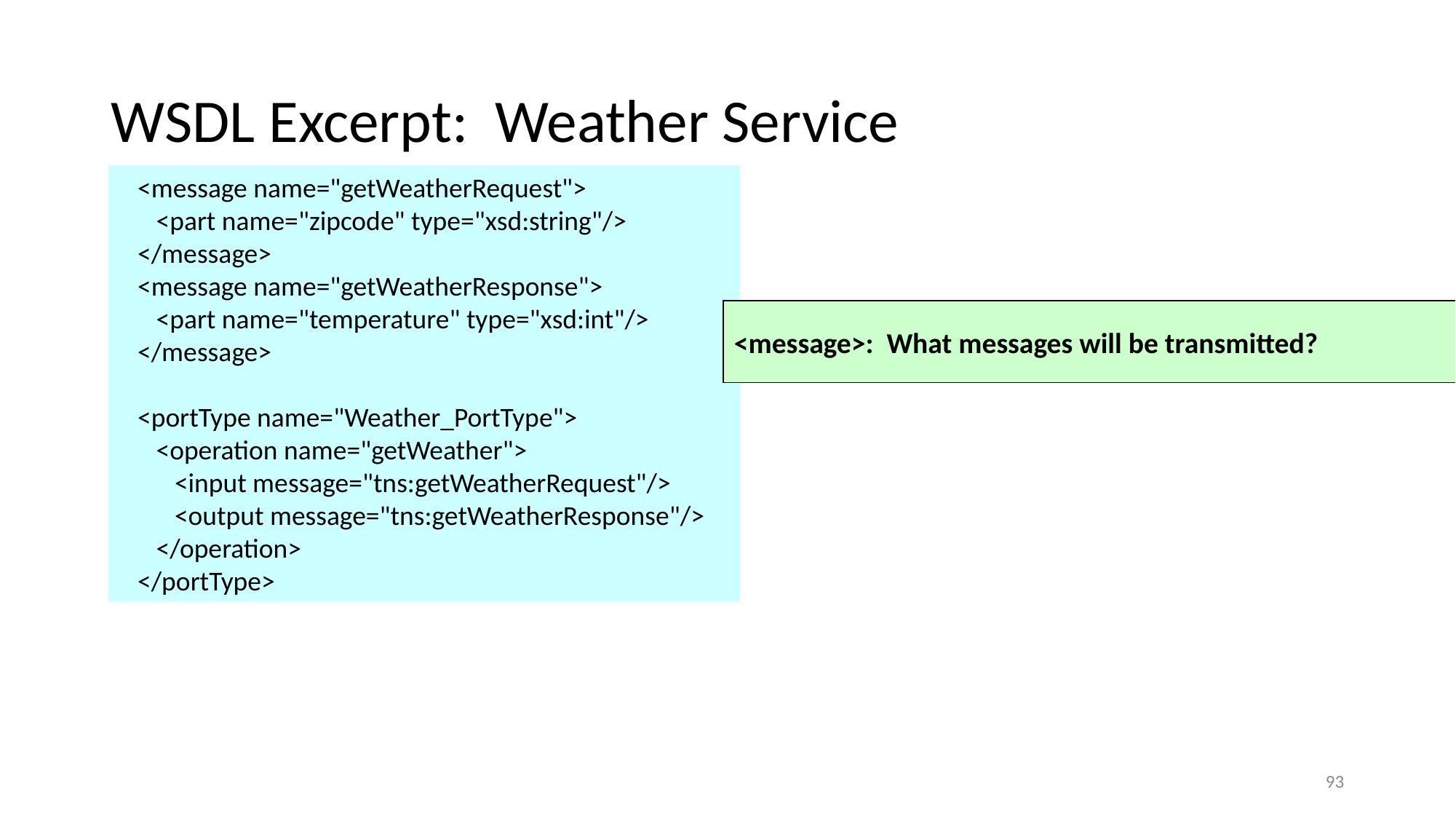

# WSDL Excerpt:  Weather Service
   <message name="getWeatherRequest">
      <part name="zipcode" type="xsd:string"/>
   </message>
   <message name="getWeatherResponse">
      <part name="temperature" type="xsd:int"/>
   </message>

   <portType name="Weather_PortType">
      <operation name="getWeather">
         <input message="tns:getWeatherRequest"/>
         <output message="tns:getWeatherResponse"/>
      </operation>
   </portType>
<message>:  What messages will be transmitted?
93